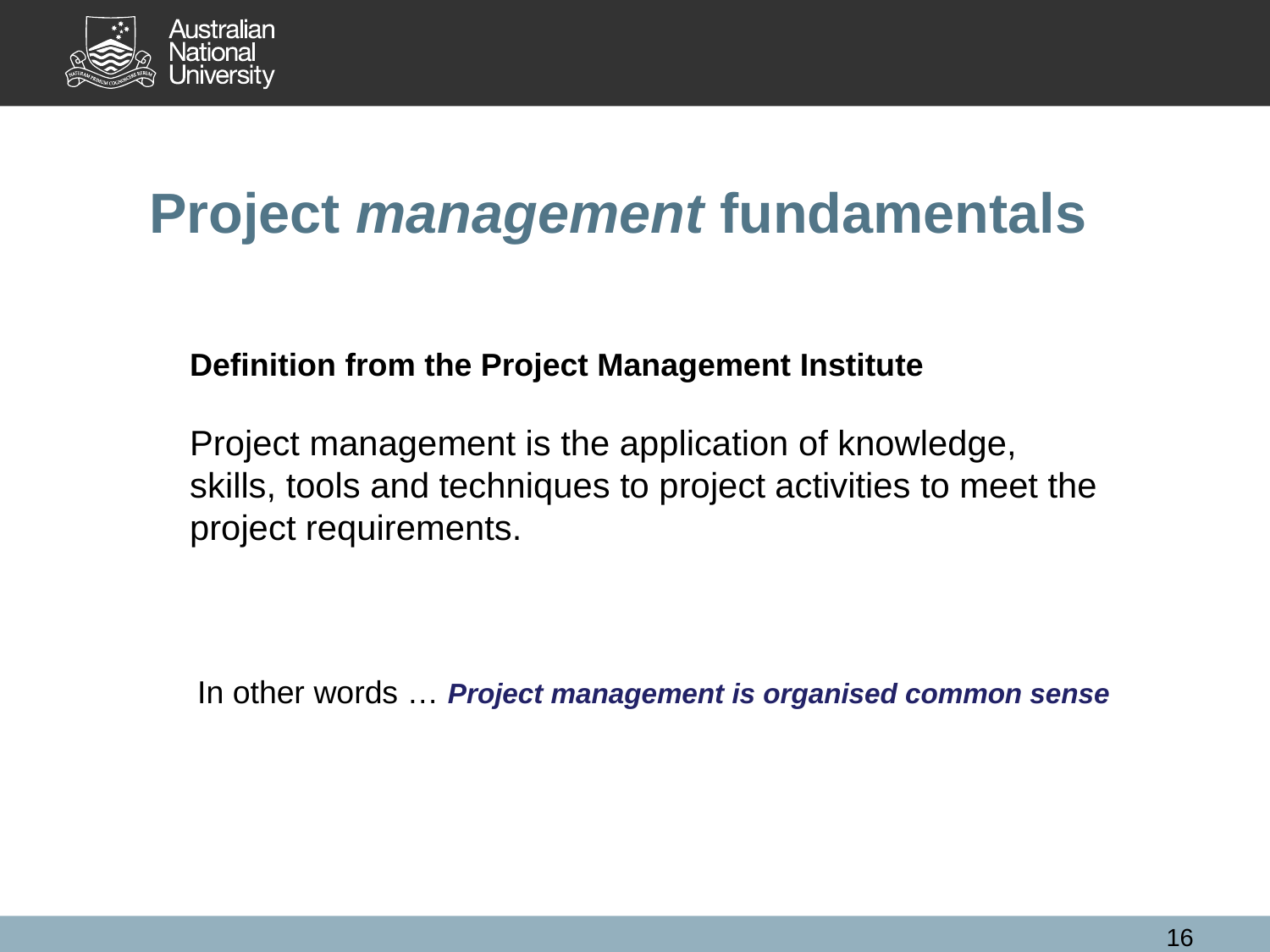

# Project management fundamentals

Definition from the Project Management Institute

Project management is the application of knowledge, skills, tools and techniques to project activities to meet the project requirements.

In other words … Project management is organised common sense
16